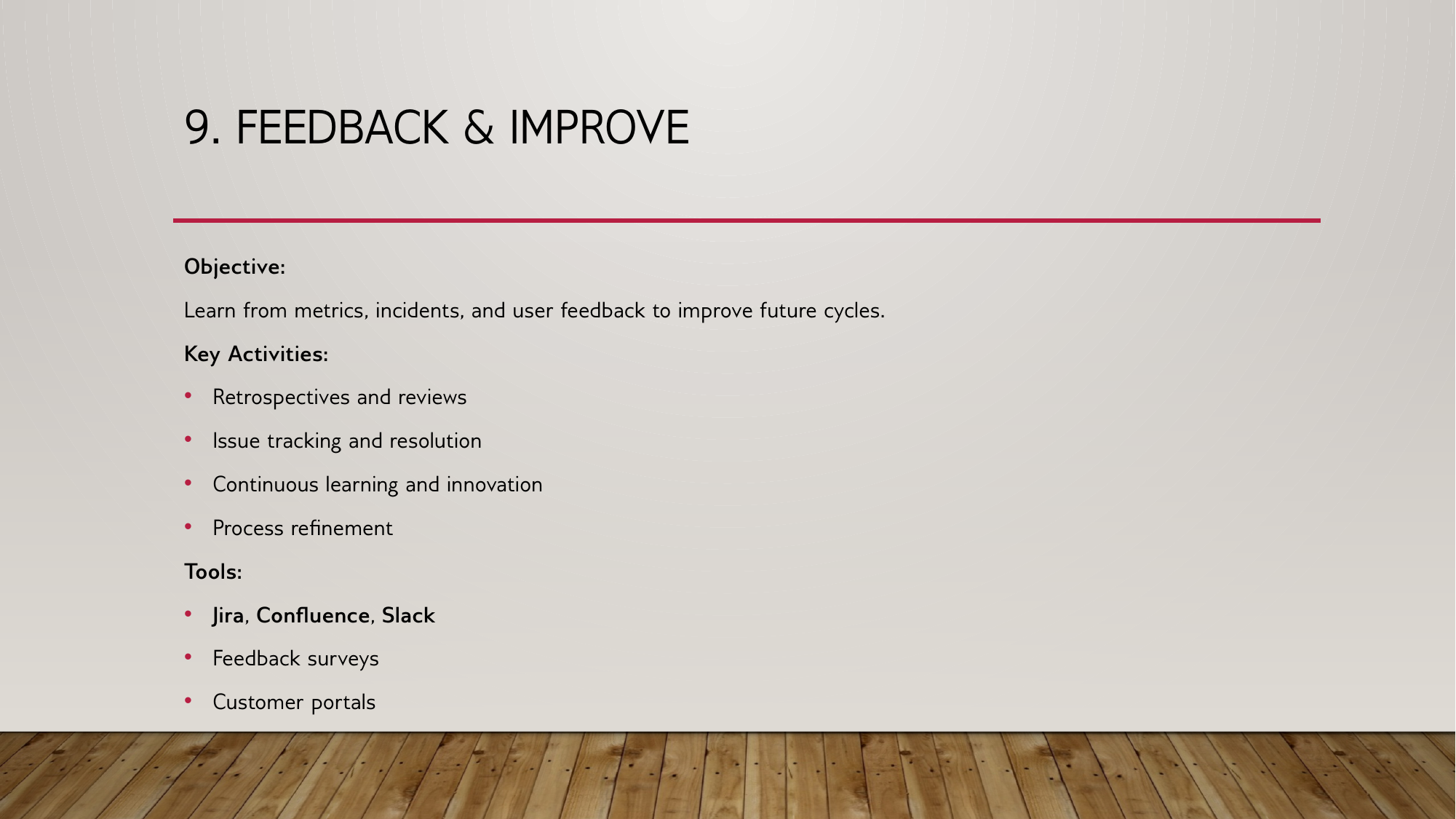

# 9. Feedback & Improve
Objective:
Learn from metrics, incidents, and user feedback to improve future cycles.
Key Activities:
Retrospectives and reviews
Issue tracking and resolution
Continuous learning and innovation
Process refinement
Tools:
Jira, Confluence, Slack
Feedback surveys
Customer portals